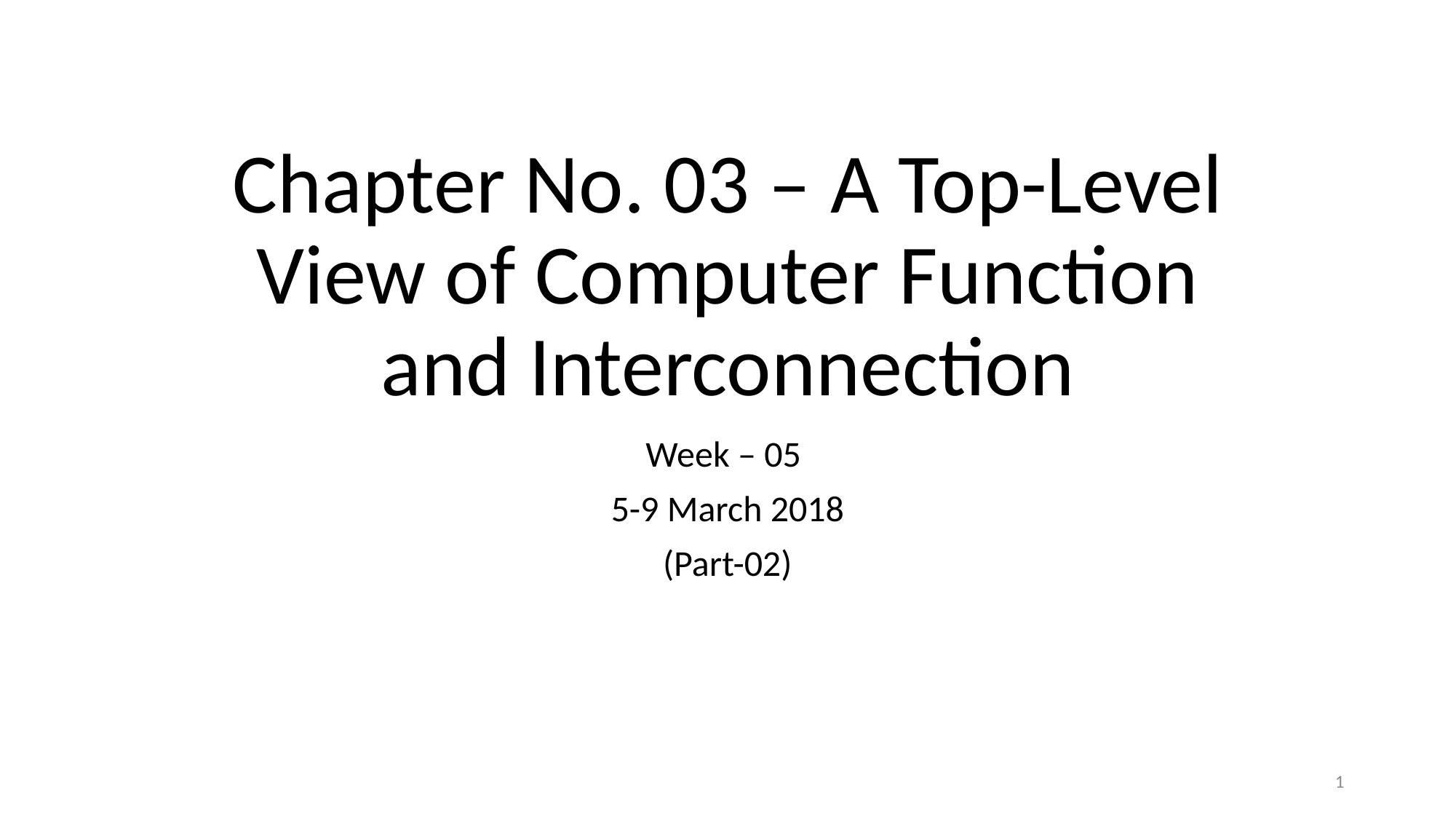

# Chapter No. 03 – A Top-Level View of Computer Function and Interconnection
Week – 05
5-9 March 2018
(Part-02)

1